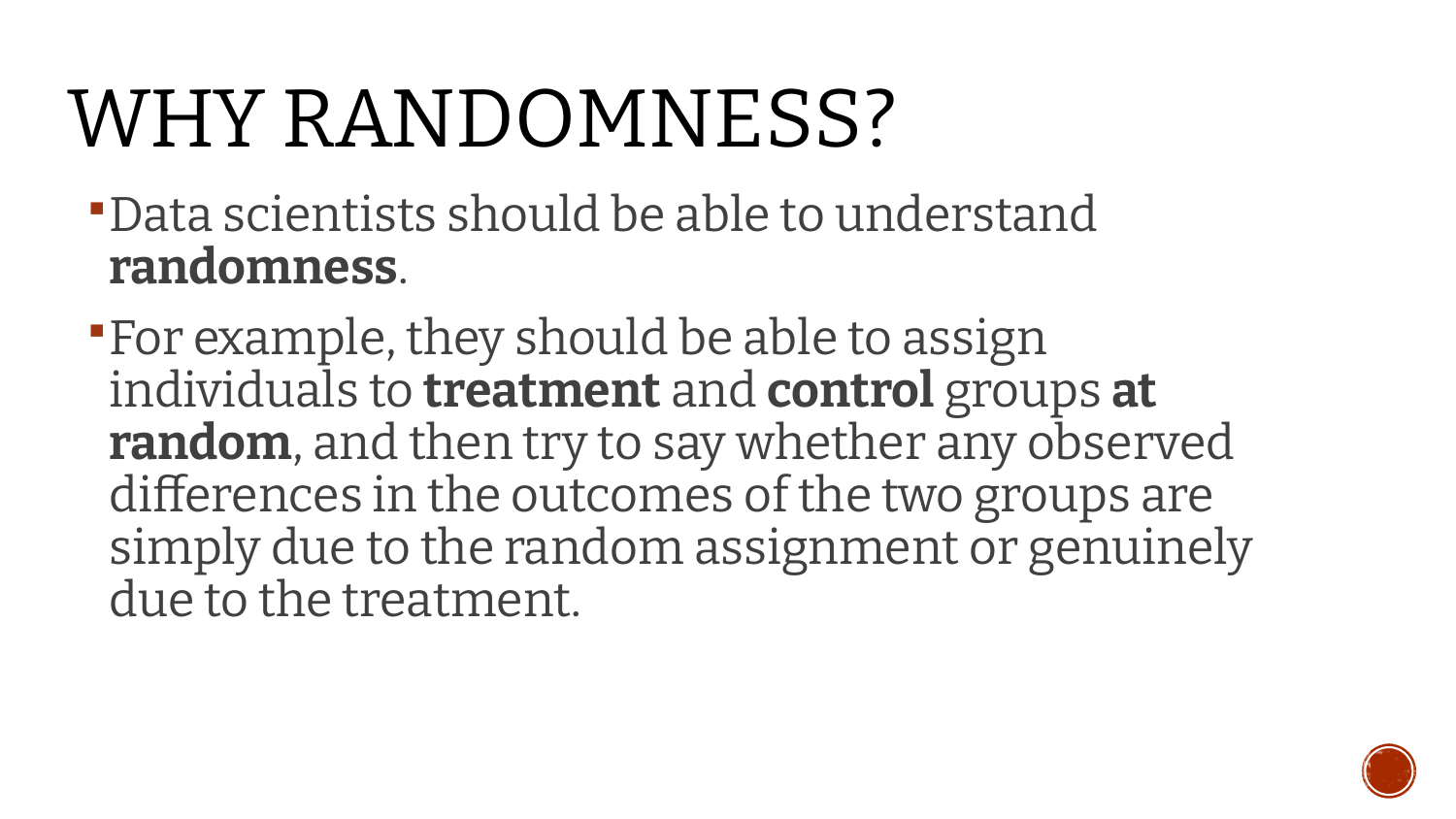

# Why RANDOMNESS?
Data scientists should be able to understand randomness.
For example, they should be able to assign individuals to treatment and control groups at random, and then try to say whether any observed differences in the outcomes of the two groups are simply due to the random assignment or genuinely due to the treatment.